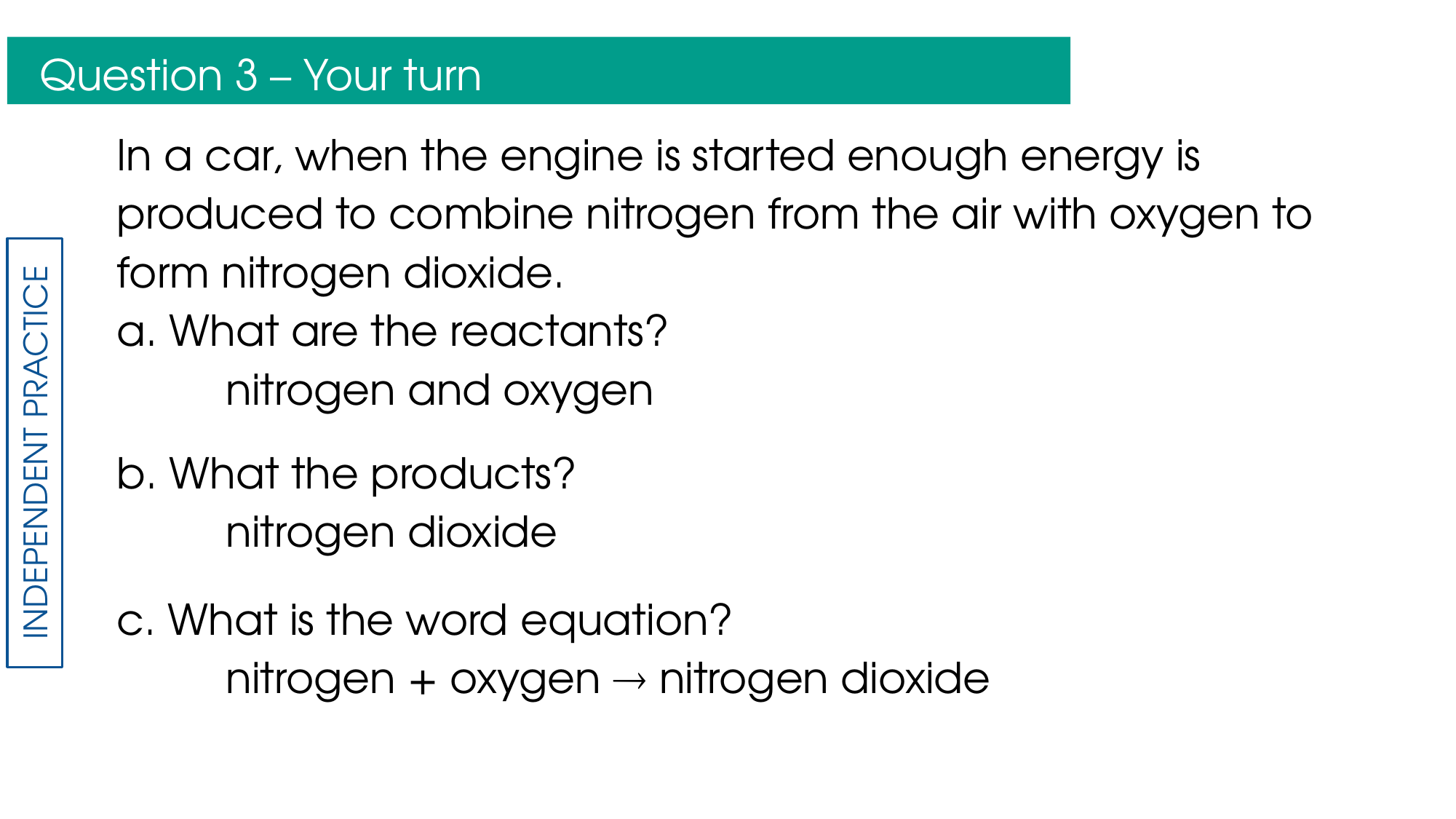

Question 3 – Your turn
In a car, when the engine is started enough energy is produced to combine nitrogen from the air with oxygen to form nitrogen dioxide.
a. What are the reactants?
	nitrogen and oxygen

b. What the products?
	nitrogen dioxide

c. What is the word equation?
	nitrogen + oxygen → nitrogen dioxide